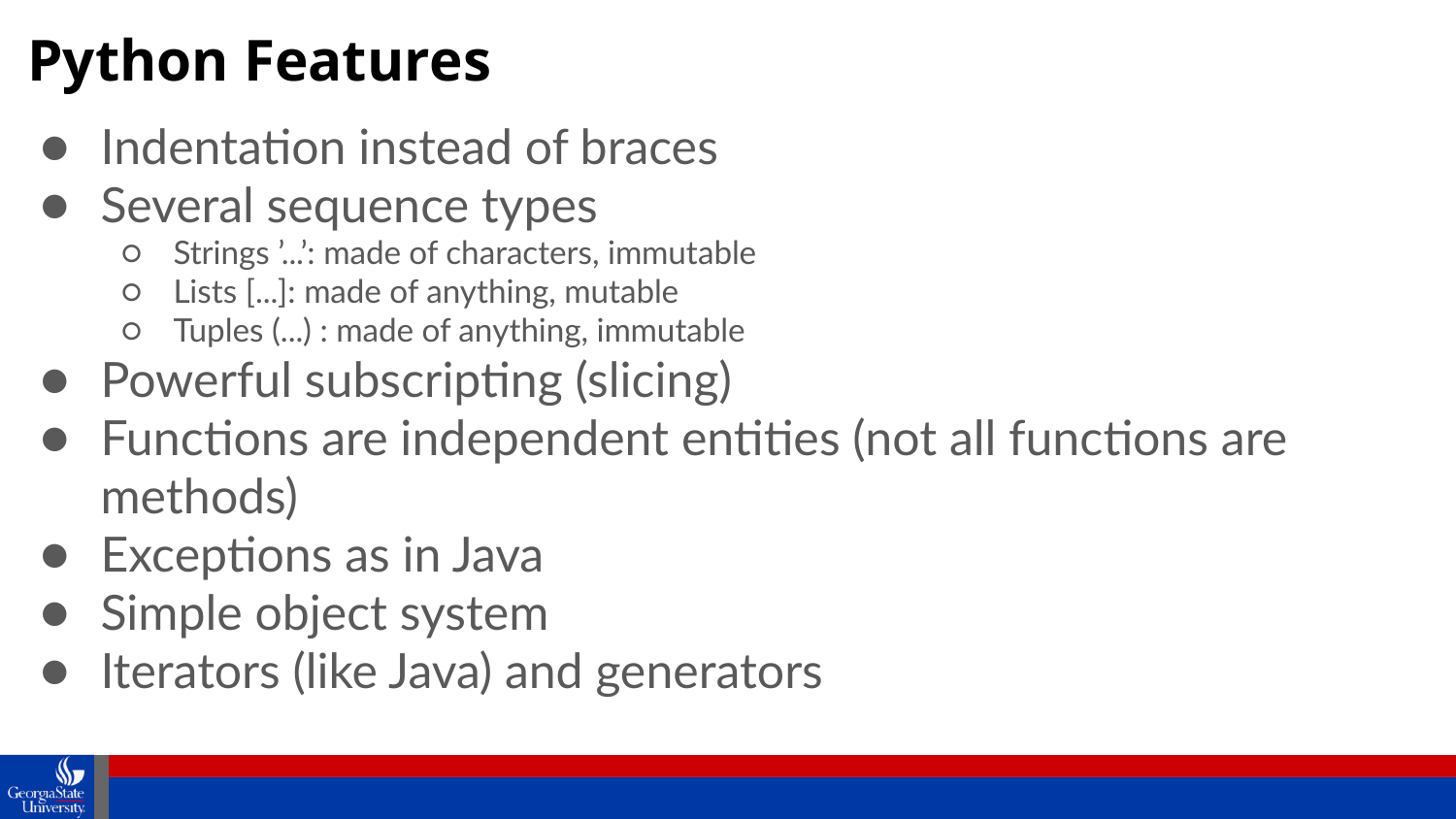

# Python Features
Indentation instead of braces
Several sequence types
Strings ’...’: made of characters, immutable
Lists [...]: made of anything, mutable
Tuples (...) : made of anything, immutable
Powerful subscripting (slicing)
Functions are independent entities (not all functions are methods)
Exceptions as in Java
Simple object system
Iterators (like Java) and generators